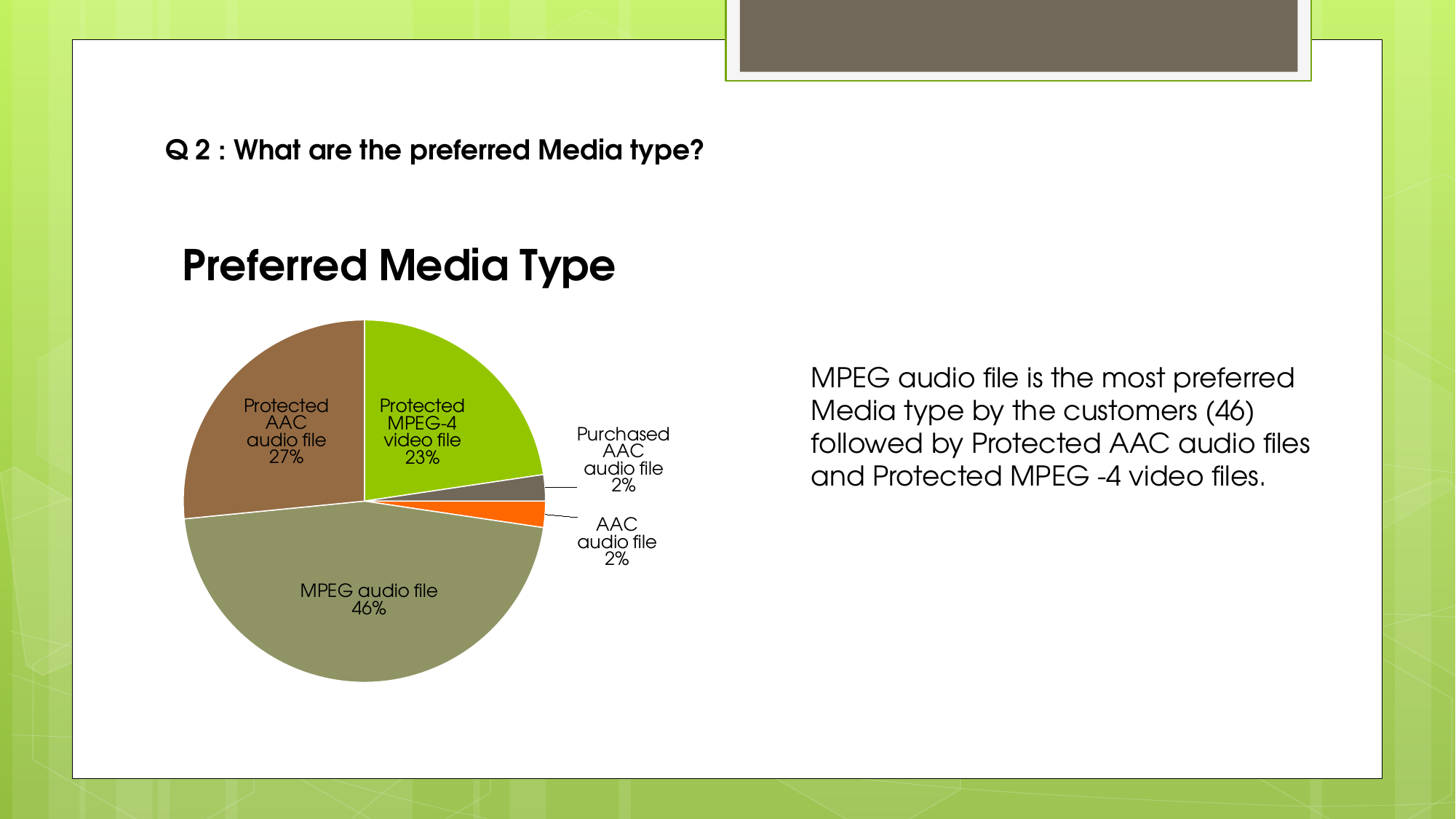

Q 2 : What are the preferred Media type?

### Chart: Preferred Media Type

| Category | Customers |
|---|---|
| Protected MPEG-4 video file | 29.0 |
| Purchased AAC audio file | 3.0 |
| AAC audio file | 3.0 |
| MPEG audio file | 59.0 |
| Protected AAC audio file | 34.0 |
MPEG audio file is the most preferred
Media type by the customers (46) followed by Protected AAC audio files and Protected MPEG -4 video files.